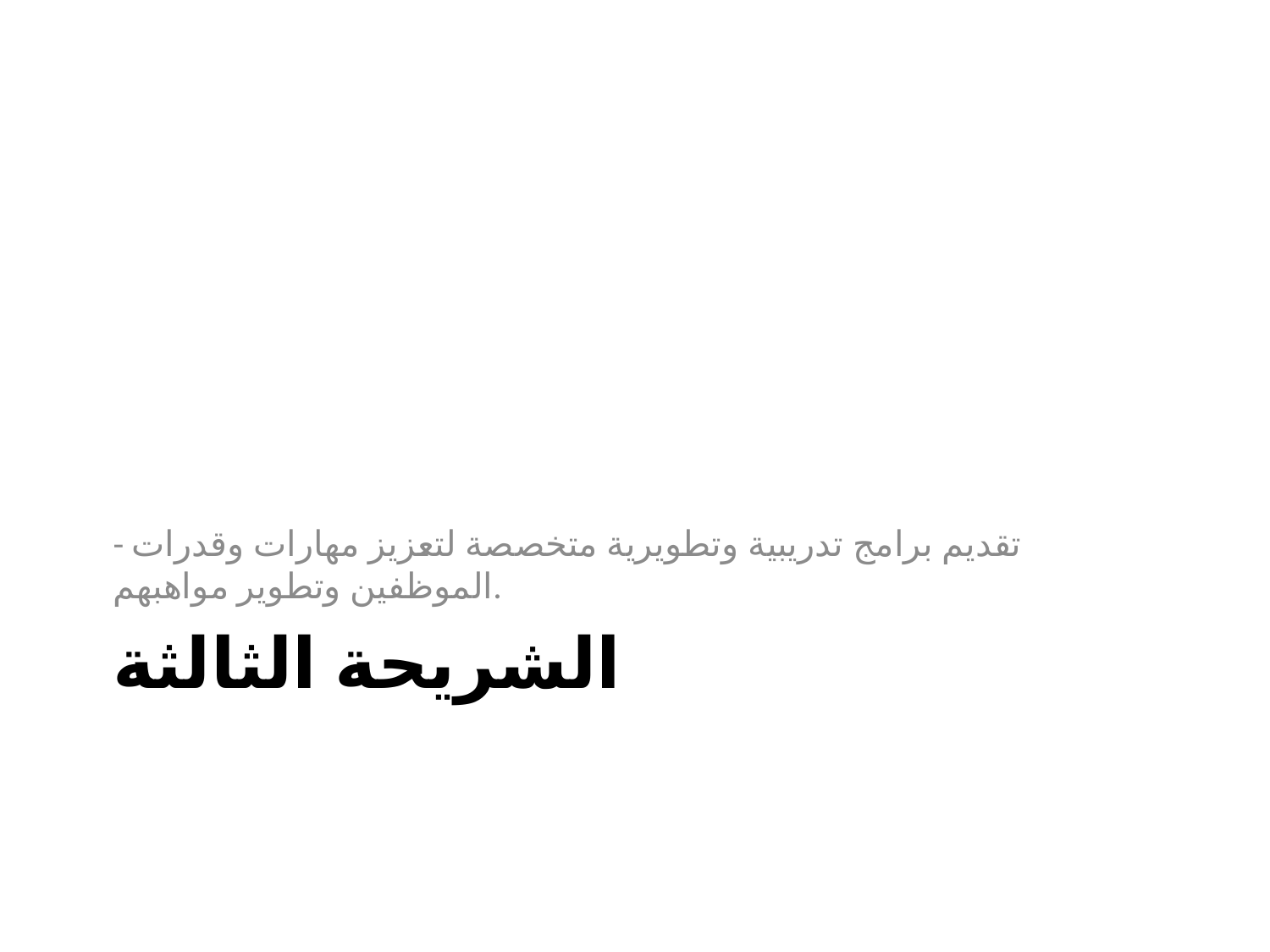

- تقديم برامج تدريبية وتطويرية متخصصة لتعزيز مهارات وقدرات الموظفين وتطوير مواهبهم.
# الشريحة الثالثة